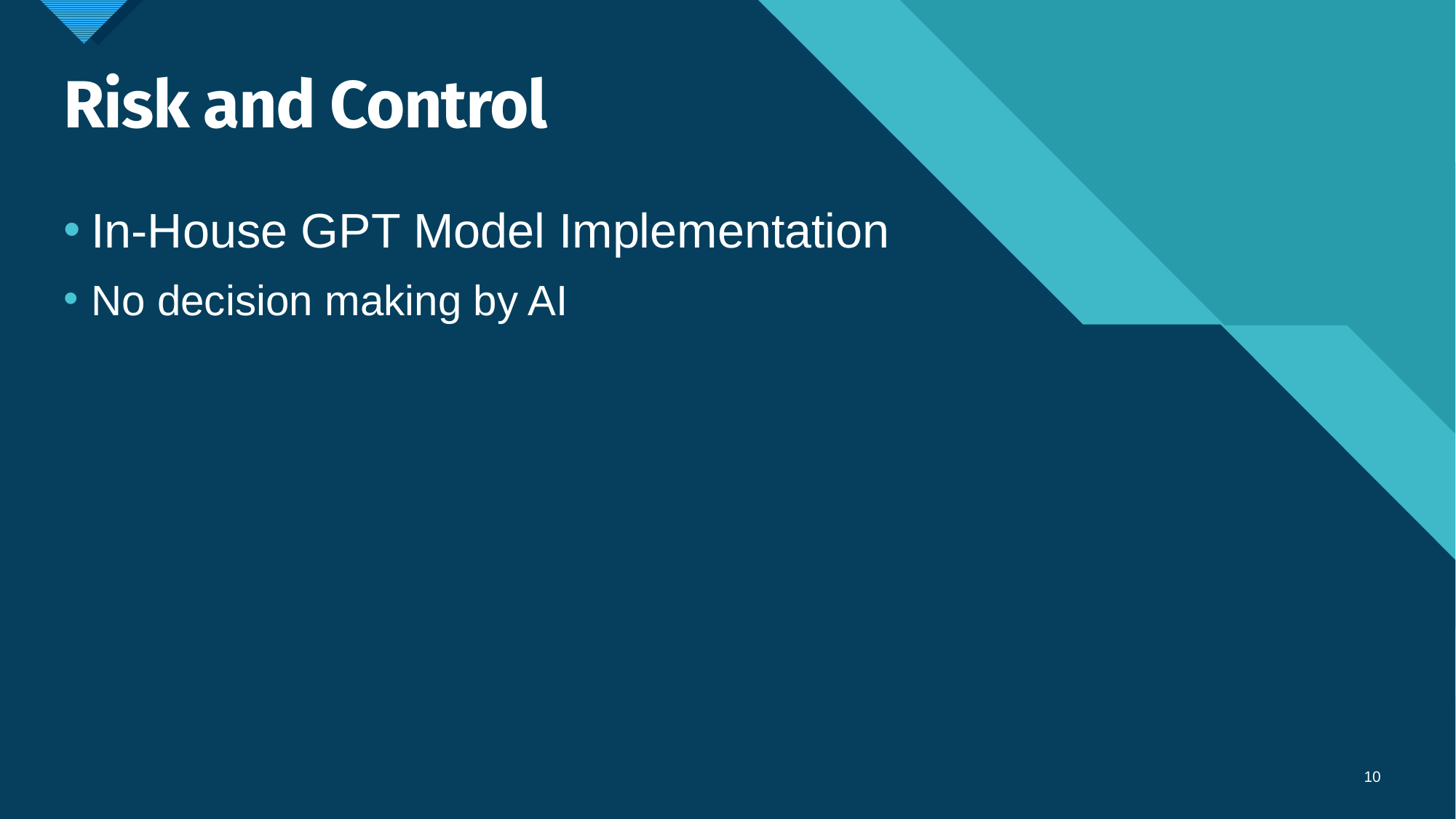

# Risk and Control
In-House GPT Model Implementation
No decision making by AI
10